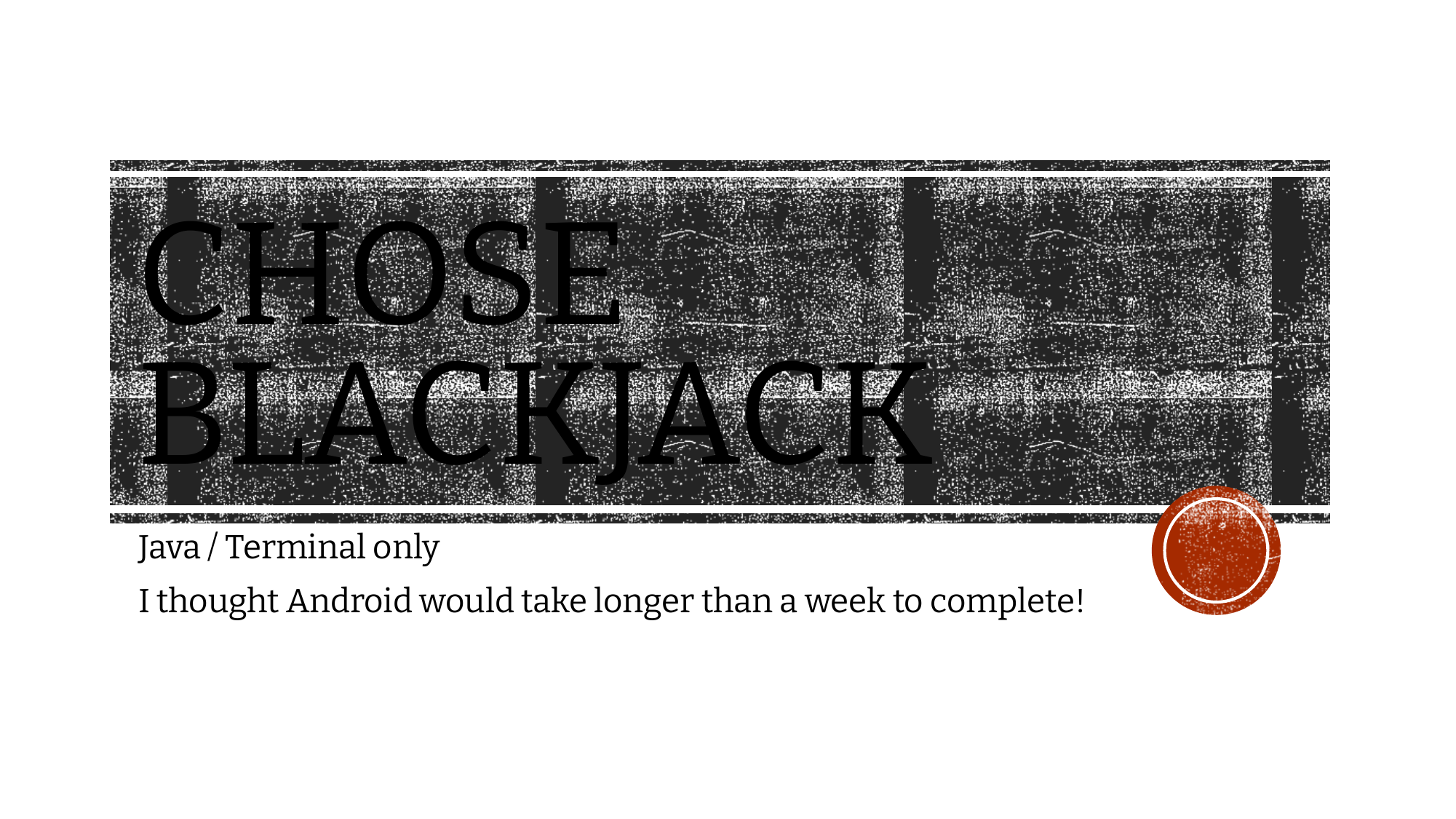

# CHOSE BLACKJACK
Java / Terminal only
I thought Android would take longer than a week to complete!